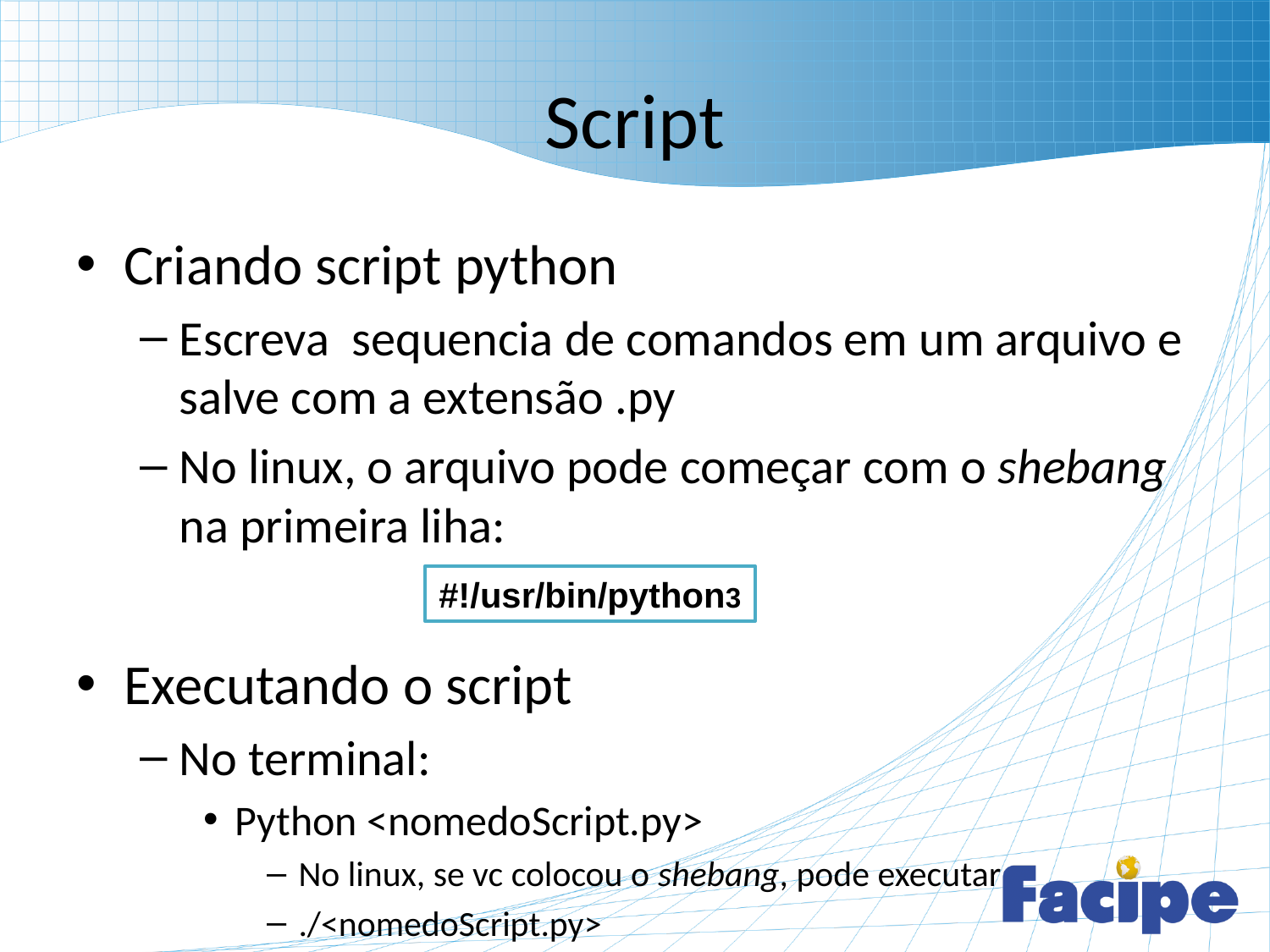

# Script
Criando script python
Escreva  sequencia de comandos em um arquivo e salve com a extensão .py
No linux, o arquivo pode começar com o shebang  na primeira liha:

Executando o script
No terminal:
Python <nomedoScript.py>
No linux, se vc colocou o shebang, pode executar
./<nomedoScript.py>

#!/usr/bin/python3